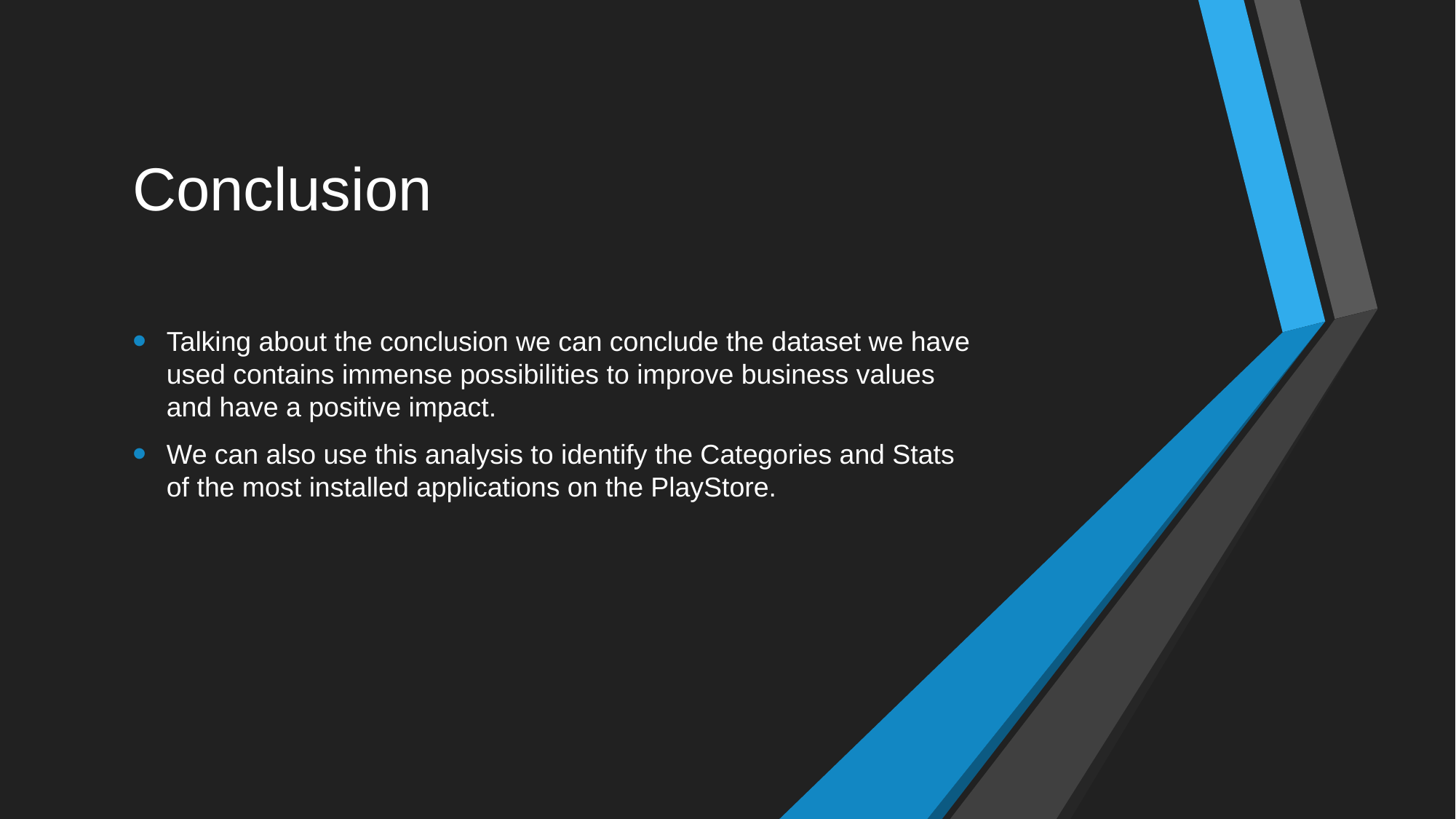

# Conclusion
Talking about the conclusion we can conclude the dataset we have used contains immense possibilities to improve business values and have a positive impact.
We can also use this analysis to identify the Categories and Stats of the most installed applications on the PlayStore.